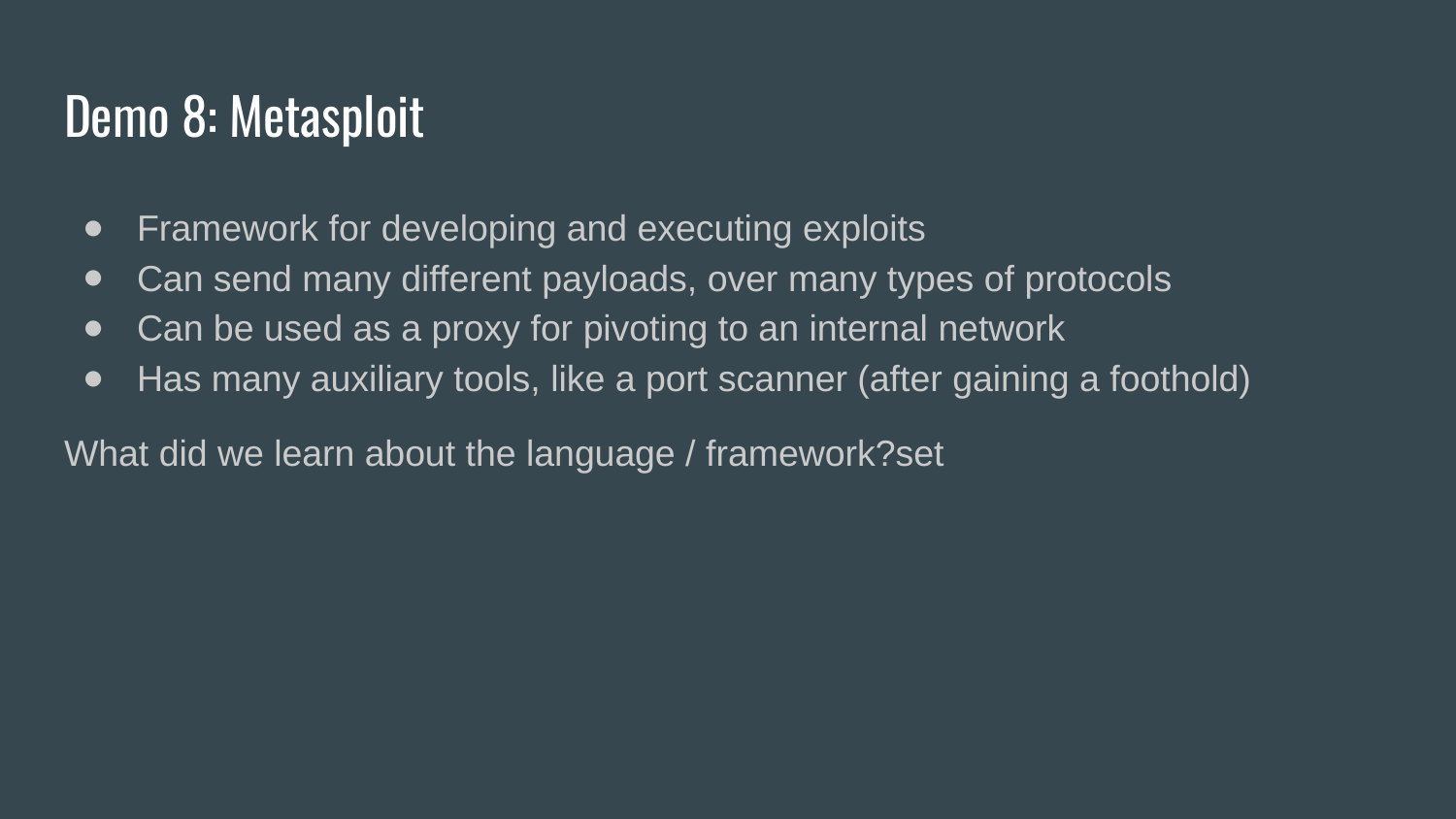

# Demo 8: Metasploit
Framework for developing and executing exploits
Can send many different payloads, over many types of protocols
Can be used as a proxy for pivoting to an internal network
Has many auxiliary tools, like a port scanner (after gaining a foothold)
What did we learn about the language / framework?set